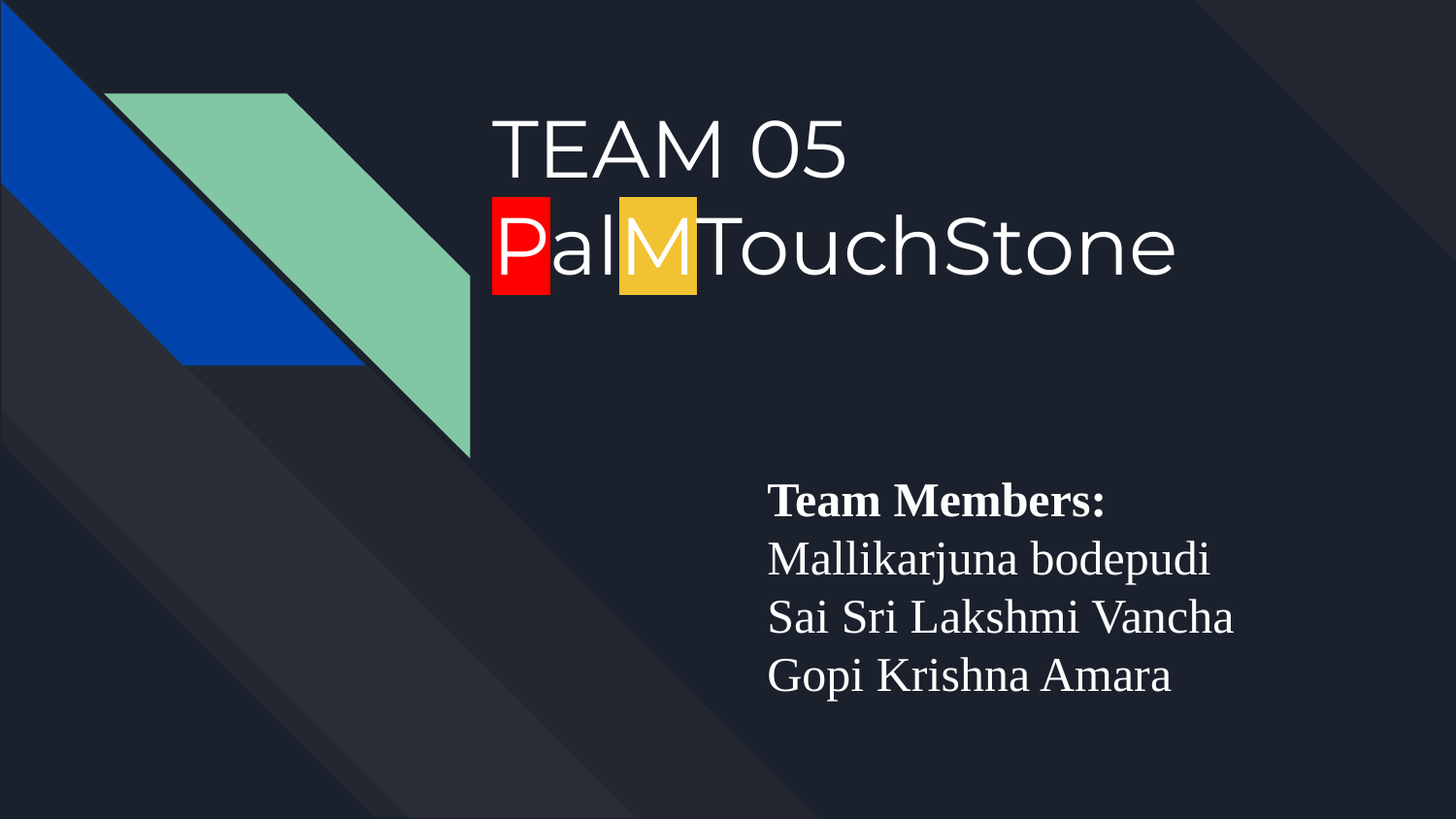

# TEAM 05
PalMTouchStone
Team Members:
Mallikarjuna bodepudi
Sai Sri Lakshmi Vancha
Gopi Krishna Amara